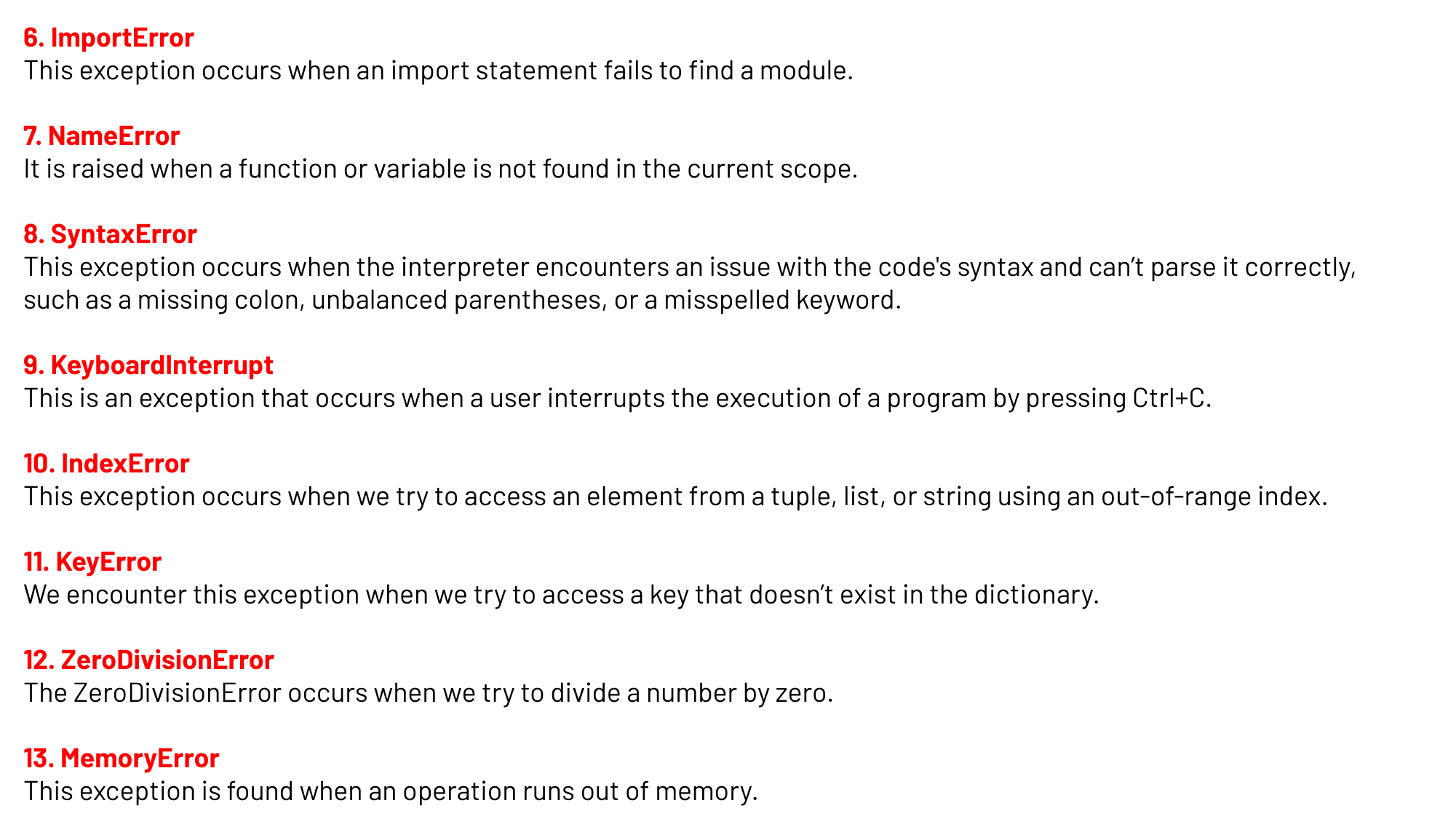

6. ImportError
This exception occurs when an import statement fails to find a module.

7. NameError
It is raised when a function or variable is not found in the current scope.

8. SyntaxError
This exception occurs when the interpreter encounters an issue with the code's syntax and can’t parse it correctly, such as a missing colon, unbalanced parentheses, or a misspelled keyword.

9. KeyboardInterrupt
This is an exception that occurs when a user interrupts the execution of a program by pressing Ctrl+C.

10. IndexError
This exception occurs when we try to access an element from a tuple, list, or string using an out-of-range index.

11. KeyError
We encounter this exception when we try to access a key that doesn’t exist in the dictionary.

12. ZeroDivisionError
The ZeroDivisionError occurs when we try to divide a number by zero.

13. MemoryError
This exception is found when an operation runs out of memory.